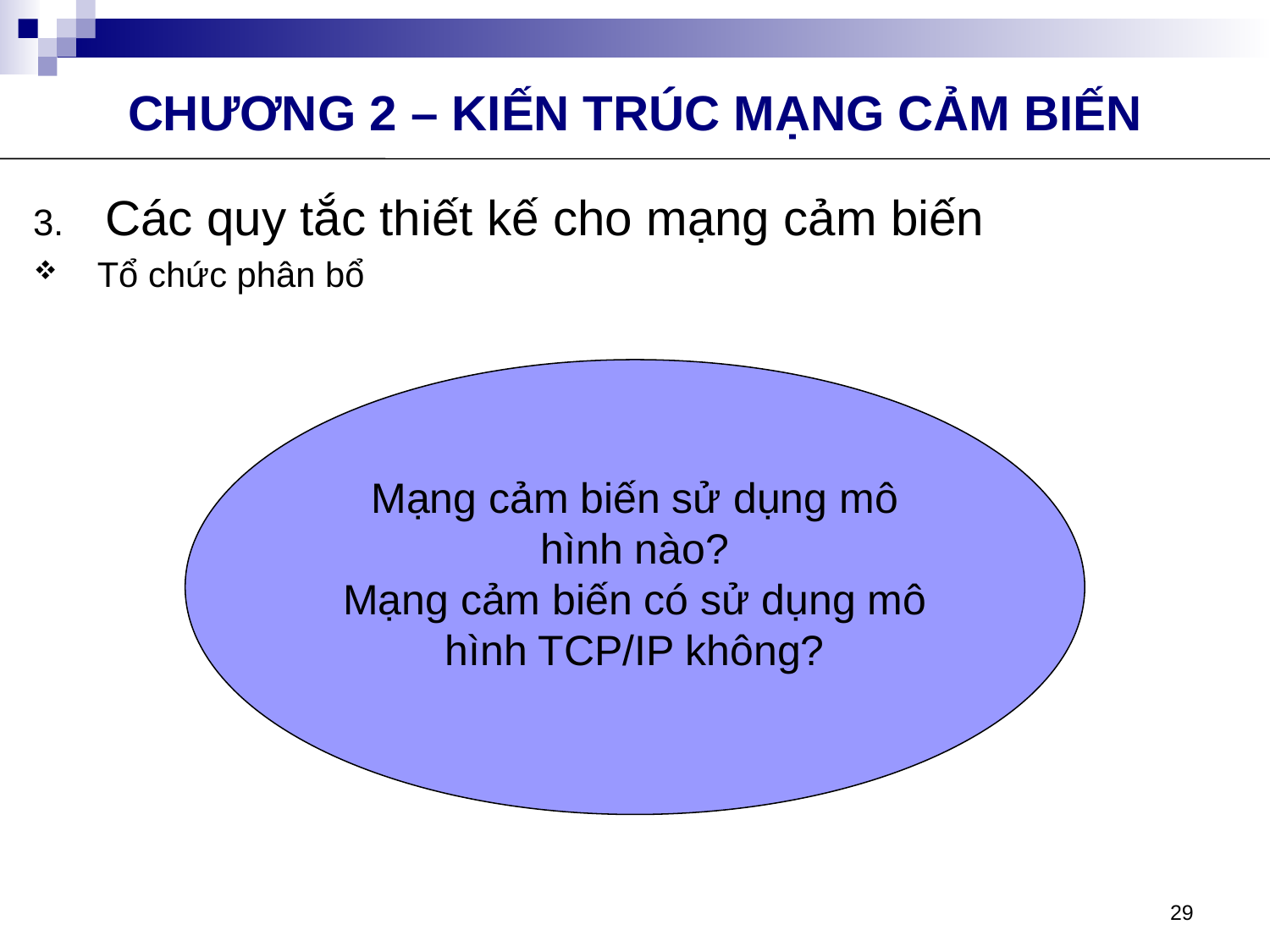

CHƯƠNG 2 – KIẾN TRÚC MẠNG CẢM BIẾN

Các quy tắc thiết kế cho mạng cảm biến
Tổ chức phân bổ

Mạng cảm biến sử dụng mô hình nào?
Mạng cảm biến có sử dụng mô hình TCP/IP không?
29